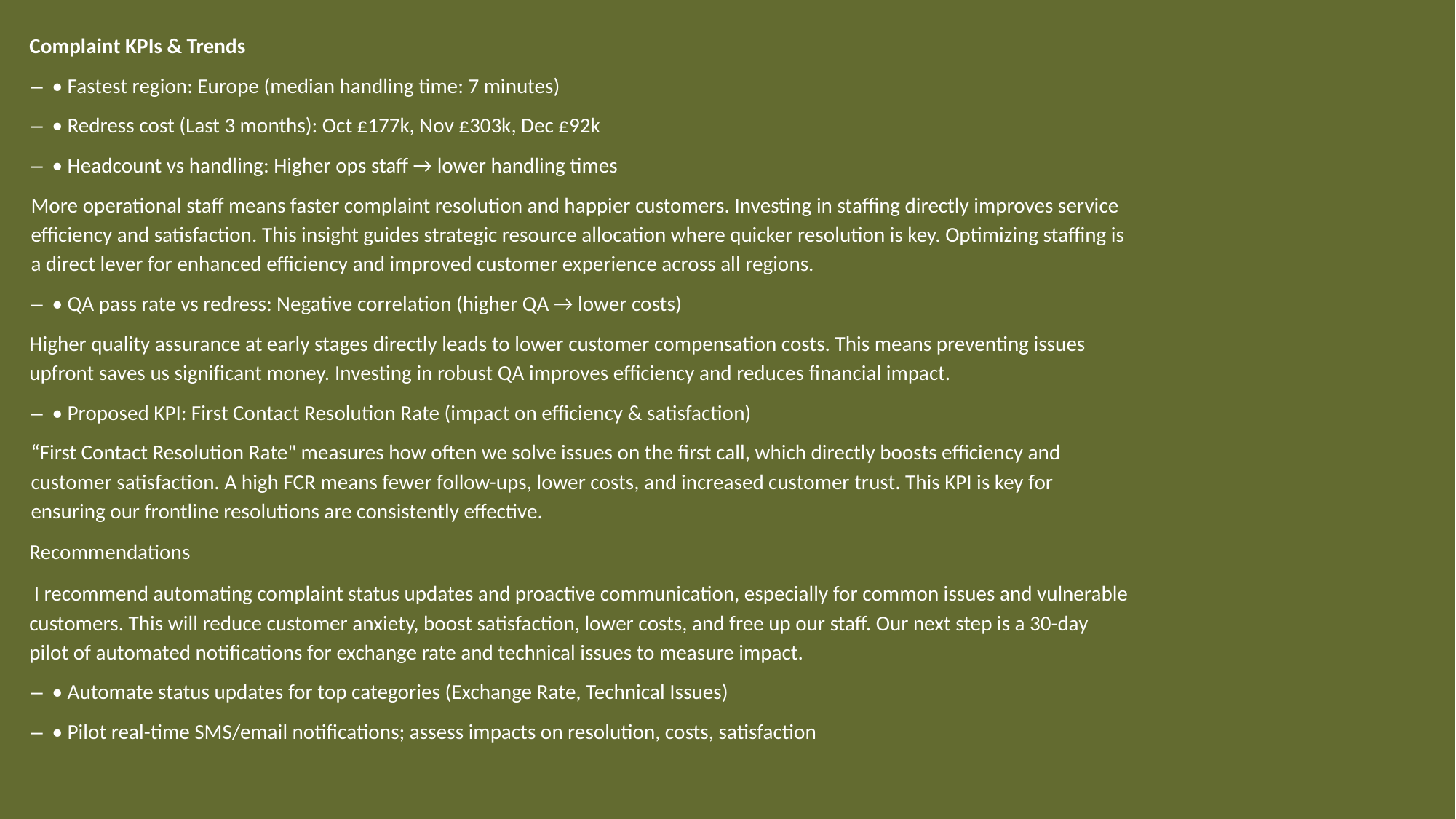

Complaint KPIs & Trends
–  • Fastest region: Europe (median handling time: 7 minutes)
–  • Redress cost (Last 3 months): Oct £177k, Nov £303k, Dec £92k
–  • Headcount vs handling: Higher ops staff → lower handling times
More operational staff means faster complaint resolution and happier customers. Investing in staffing directly improves service efficiency and satisfaction. This insight guides strategic resource allocation where quicker resolution is key. Optimizing staffing is a direct lever for enhanced efficiency and improved customer experience across all regions.
–  • QA pass rate vs redress: Negative correlation (higher QA → lower costs)
Higher quality assurance at early stages directly leads to lower customer compensation costs. This means preventing issues upfront saves us significant money. Investing in robust QA improves efficiency and reduces financial impact.
–  • Proposed KPI: First Contact Resolution Rate (impact on efficiency & satisfaction)
“First Contact Resolution Rate" measures how often we solve issues on the first call, which directly boosts efficiency and customer satisfaction. A high FCR means fewer follow-ups, lower costs, and increased customer trust. This KPI is key for ensuring our frontline resolutions are consistently effective.
Recommendations
 I recommend automating complaint status updates and proactive communication, especially for common issues and vulnerable customers. This will reduce customer anxiety, boost satisfaction, lower costs, and free up our staff. Our next step is a 30-day pilot of automated notifications for exchange rate and technical issues to measure impact.
–  • Automate status updates for top categories (Exchange Rate, Technical Issues)
–  • Pilot real-time SMS/email notifications; assess impacts on resolution, costs, satisfaction